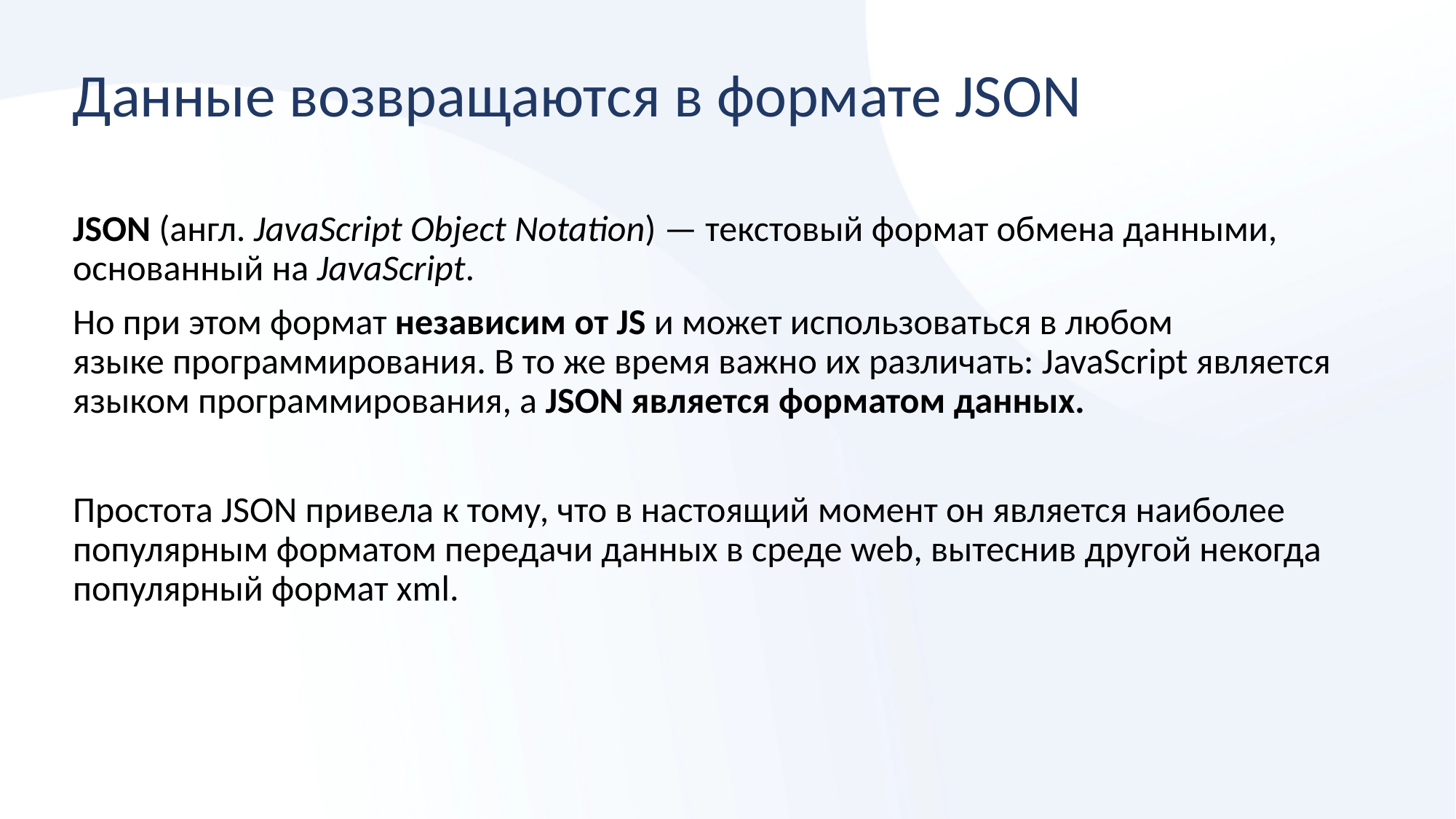

# Данные возвращаются в формате JSON
JSON (англ. JavaScript Object Notation) — текстовый формат обмена данными, основанный на JavaScript.
Но при этом формат независим от JS и может использоваться в любом языке программирования. В то же время важно их различать: JavaScript является языком программирования, а JSON является форматом данных.

Простота JSON привела к тому, что в настоящий момент он является наиболее популярным форматом передачи данных в среде web, вытеснив другой некогда популярный формат xml.